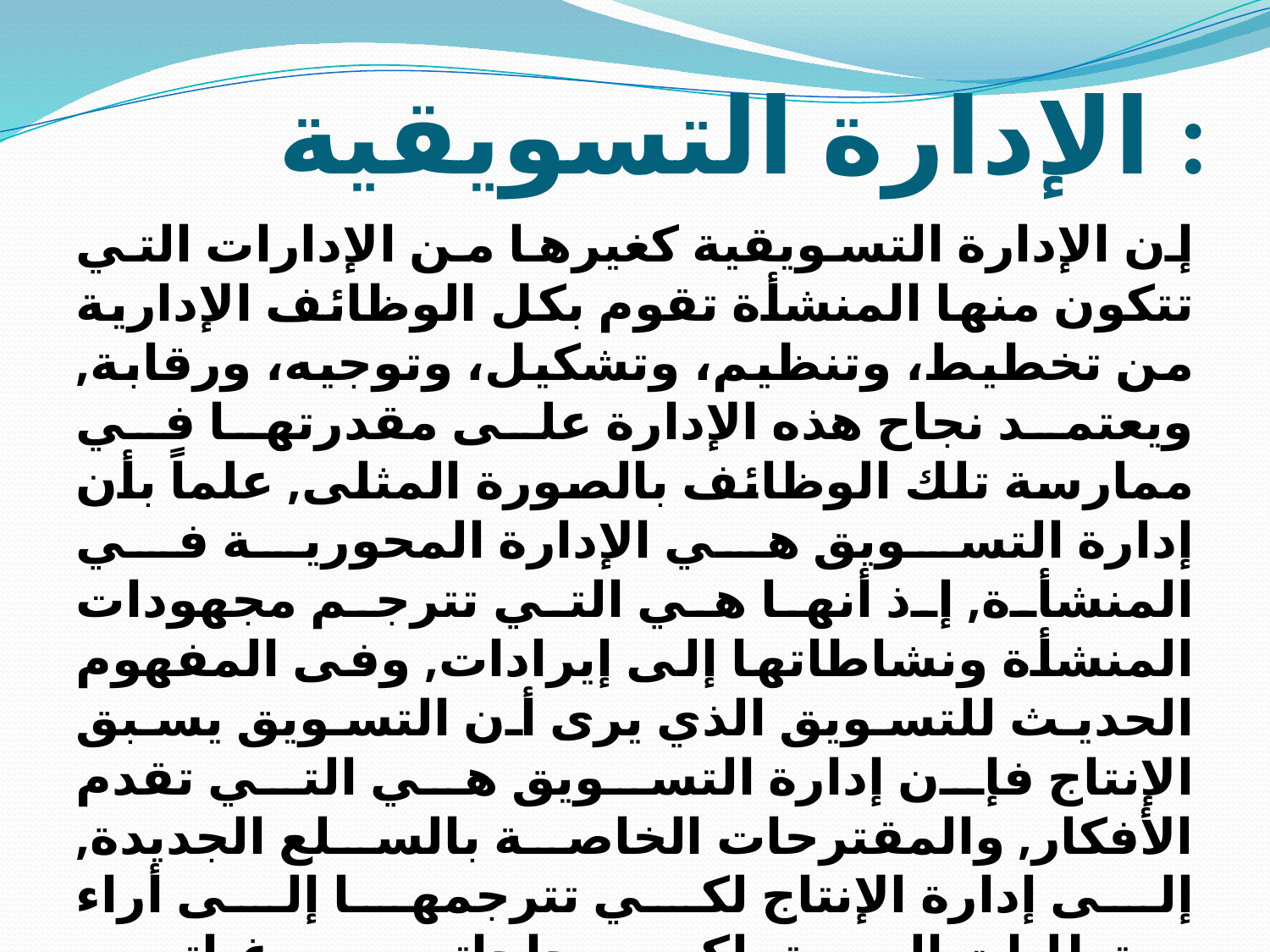

# الإدارة التسويقية :
إن الإدارة التسويقية كغيرها من الإدارات التي تتكون منها المنشأة تقوم بكل الوظائف الإدارية من تخطيط، وتنظيم، وتشكيل، وتوجيه، ورقابة, ويعتمد نجاح هذه الإدارة على مقدرتها في ممارسة تلك الوظائف بالصورة المثلى, علماً بأن إدارة التسويق هي الإدارة المحورية في المنشأة, إذ أنها هي التي تترجم مجهودات المنشأة ونشاطاتها إلى إيرادات, وفى المفهوم الحديث للتسويق الذي يرى أن التسويق يسبق الإنتاج فإن إدارة التسويق هي التي تقدم الأفكار, والمقترحات الخاصة بالسلع الجديدة, إلى إدارة الإنتاج لكي تترجمها إلى أراء ومتطلبات المستهلكين, وحاجاتهم, ورغباتهم, للسلع قبل إنتاجها وطرحها في السوق, وفيما يلي سنتناول وظائف الإدارة التسويقية الهامة:-